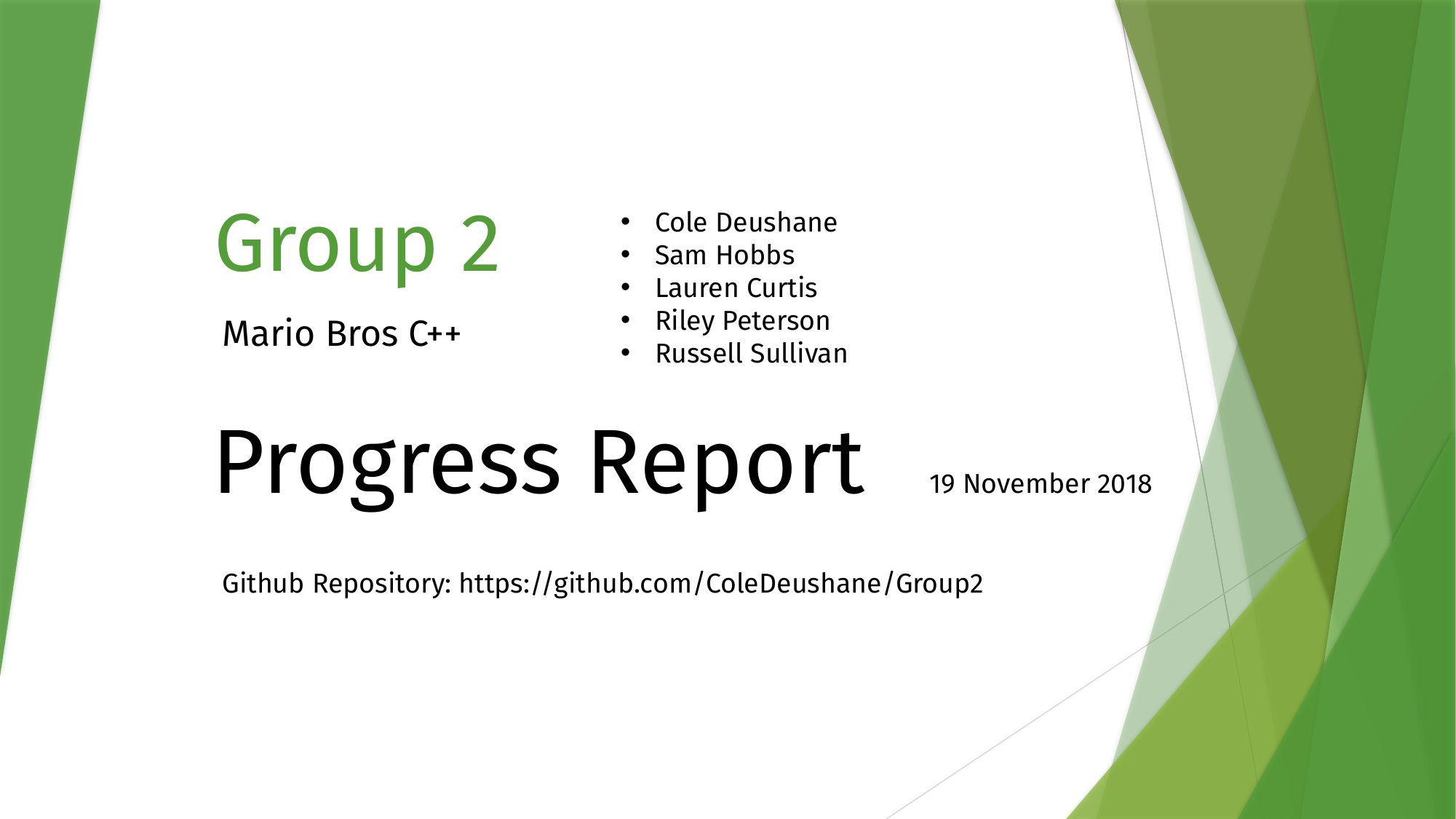

# Group 2
Cole Deushane
Sam Hobbs
Lauren Curtis
Riley Peterson
Russell Sullivan

Mario Bros C++
Progress Report
19 November 2018
Github Repository: https://github.com/ColeDeushane/Group2